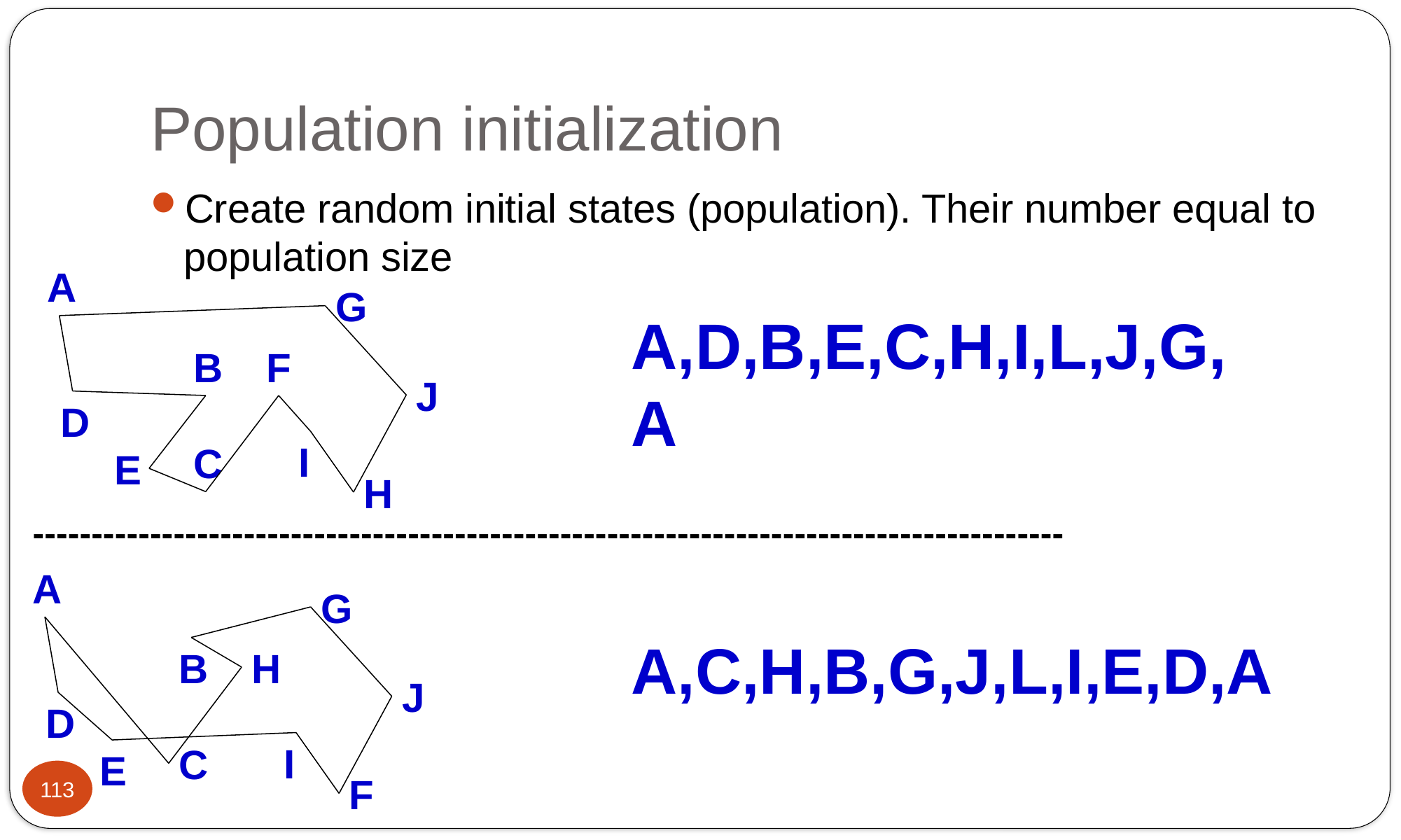

# Population initialization
Create random initial states (population). Their number equal to population size
A
G
B
F
J
D
I
C
E
H
A,D,B,E,C,H,I,L,J,G,A
----------------------------------------------------------------------------------------
A
G
B
H
J
D
I
C
E
F
A,C,H,B,G,J,L,I,E,D,A
113